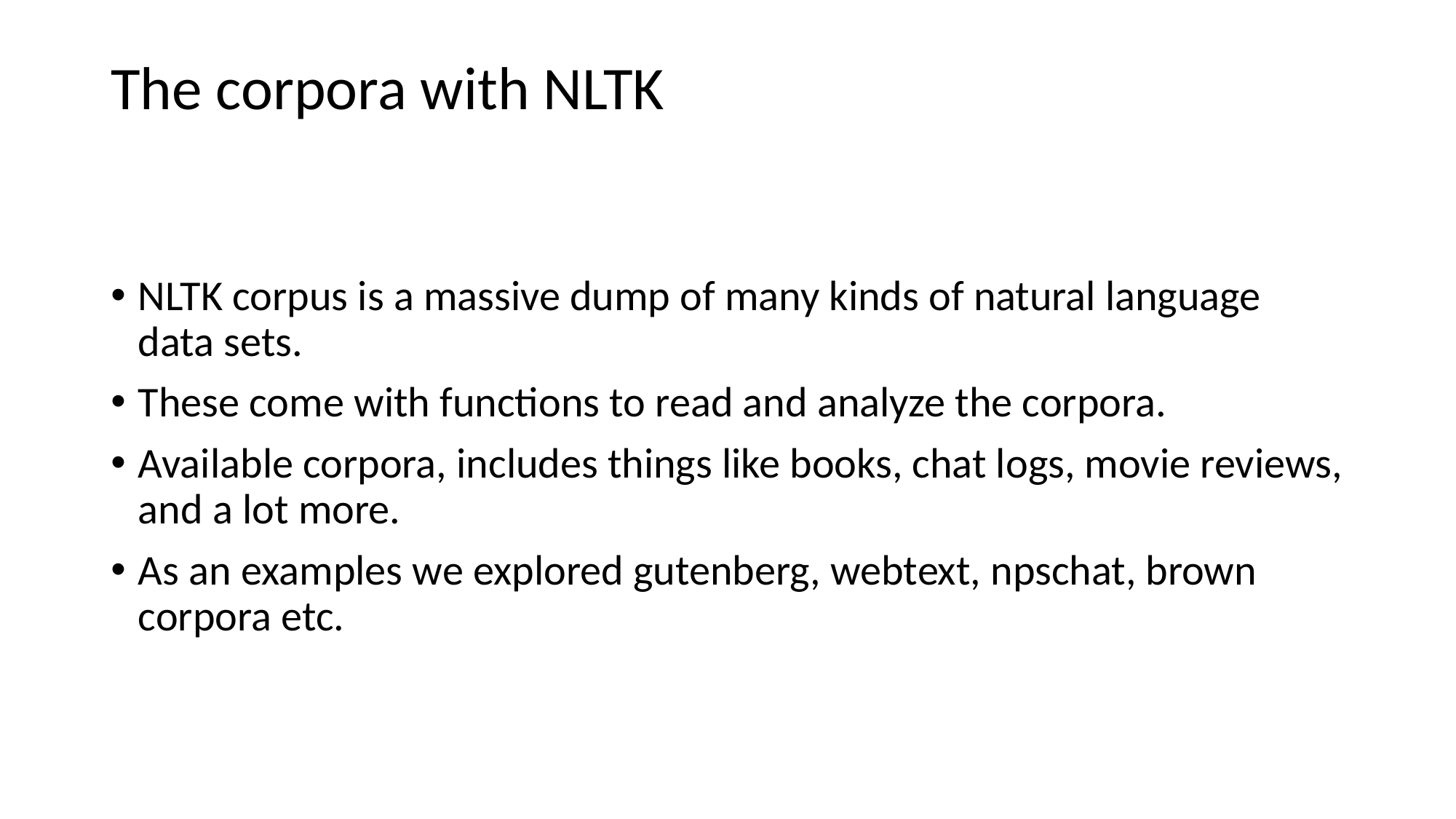

# The corpora with NLTK

NLTK corpus is a massive dump of many kinds of natural language data sets.
These come with functions to read and analyze the corpora.
Available corpora, includes things like books, chat logs, movie reviews, and a lot more.
As an examples we explored gutenberg, webtext, npschat, brown corpora etc.